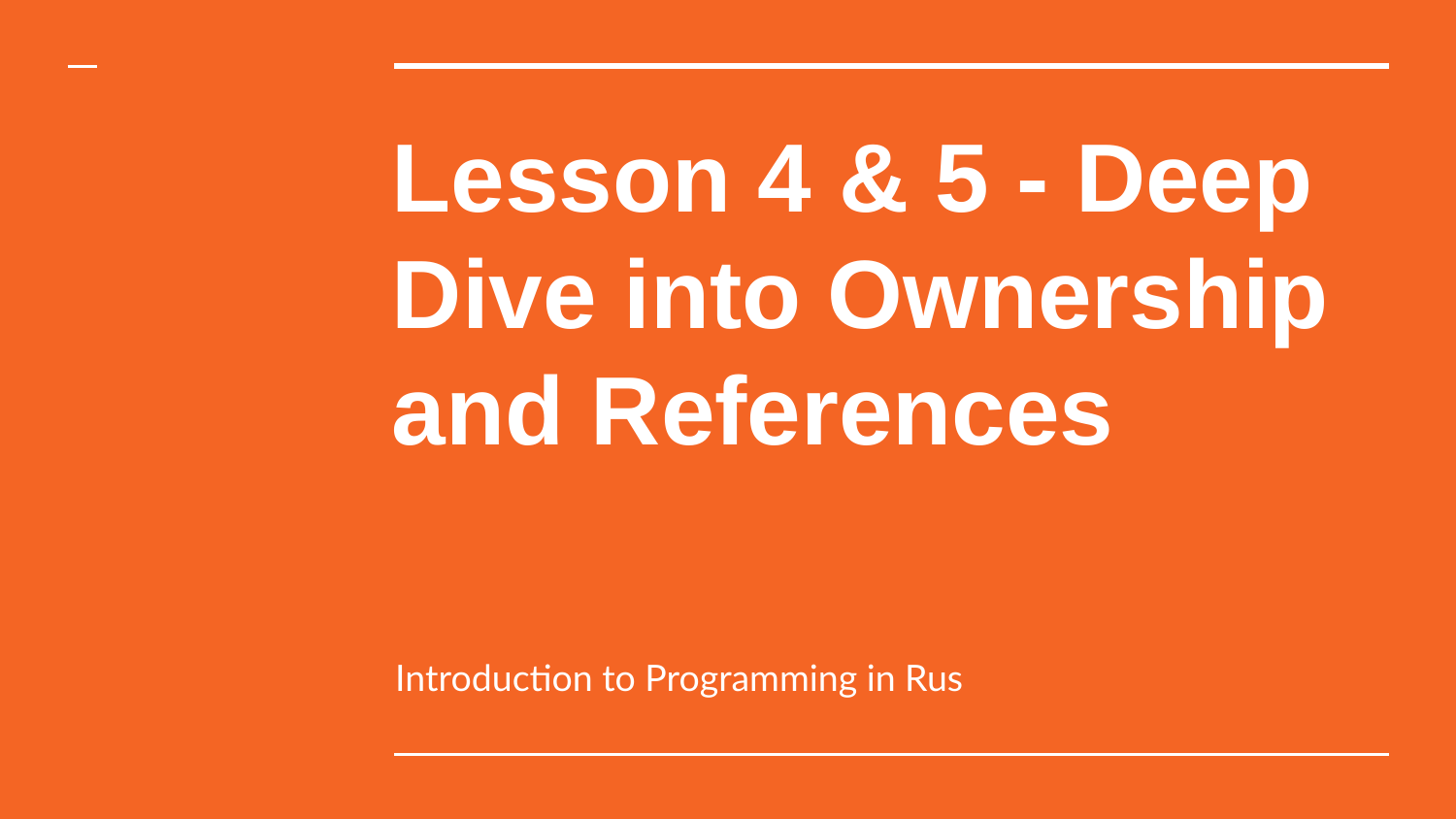

# Lesson 4 & 5 - Deep Dive into Ownership and References
Introduction to Programming in Rus